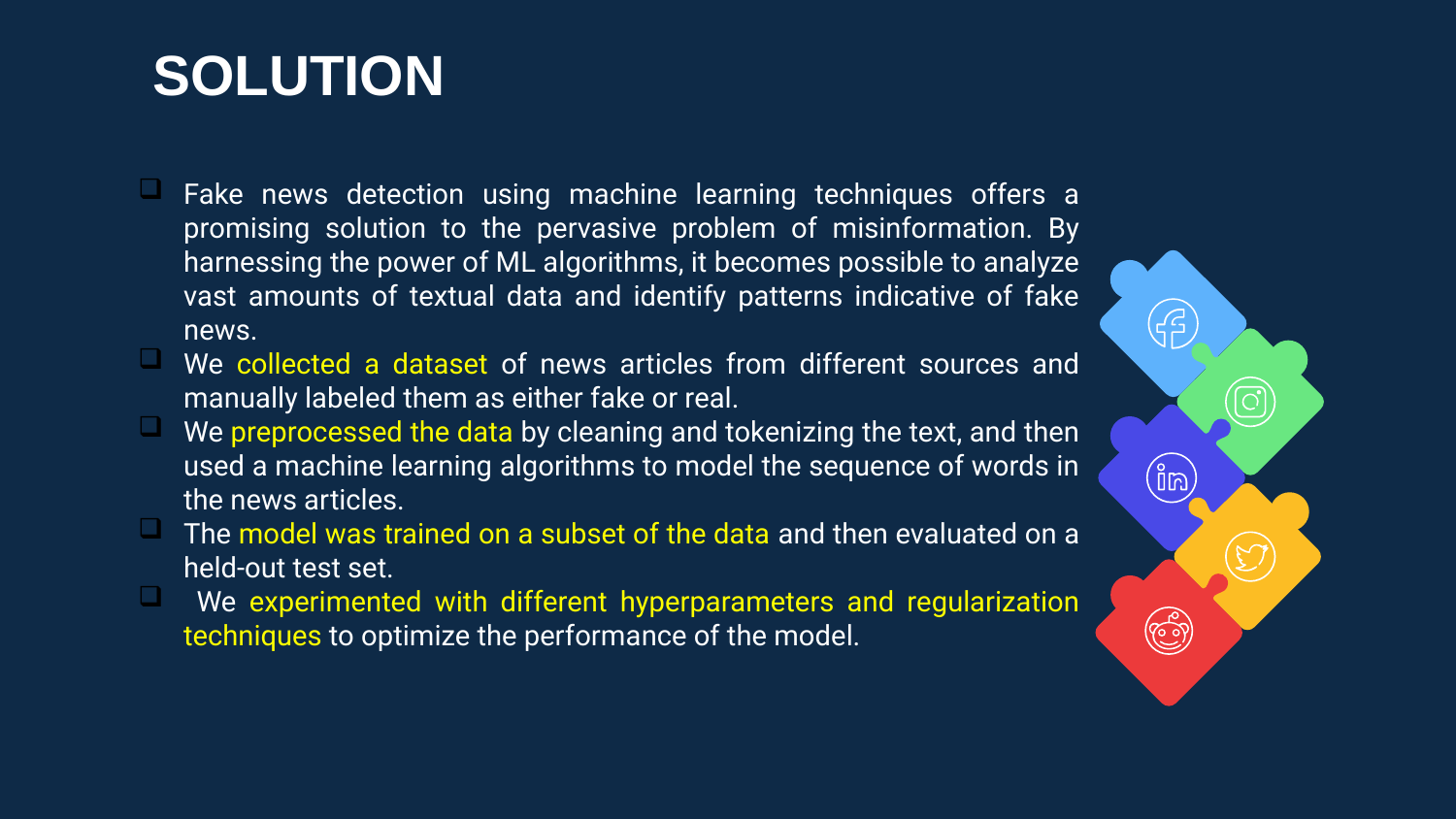

SOLUTION
Fake news detection using machine learning techniques offers a promising solution to the pervasive problem of misinformation. By harnessing the power of ML algorithms, it becomes possible to analyze vast amounts of textual data and identify patterns indicative of fake news.
We collected a dataset of news articles from different sources and manually labeled them as either fake or real.
We preprocessed the data by cleaning and tokenizing the text, and then used a machine learning algorithms to model the sequence of words in the news articles.
The model was trained on a subset of the data and then evaluated on a held-out test set.
 We experimented with different hyperparameters and regularization techniques to optimize the performance of the model.